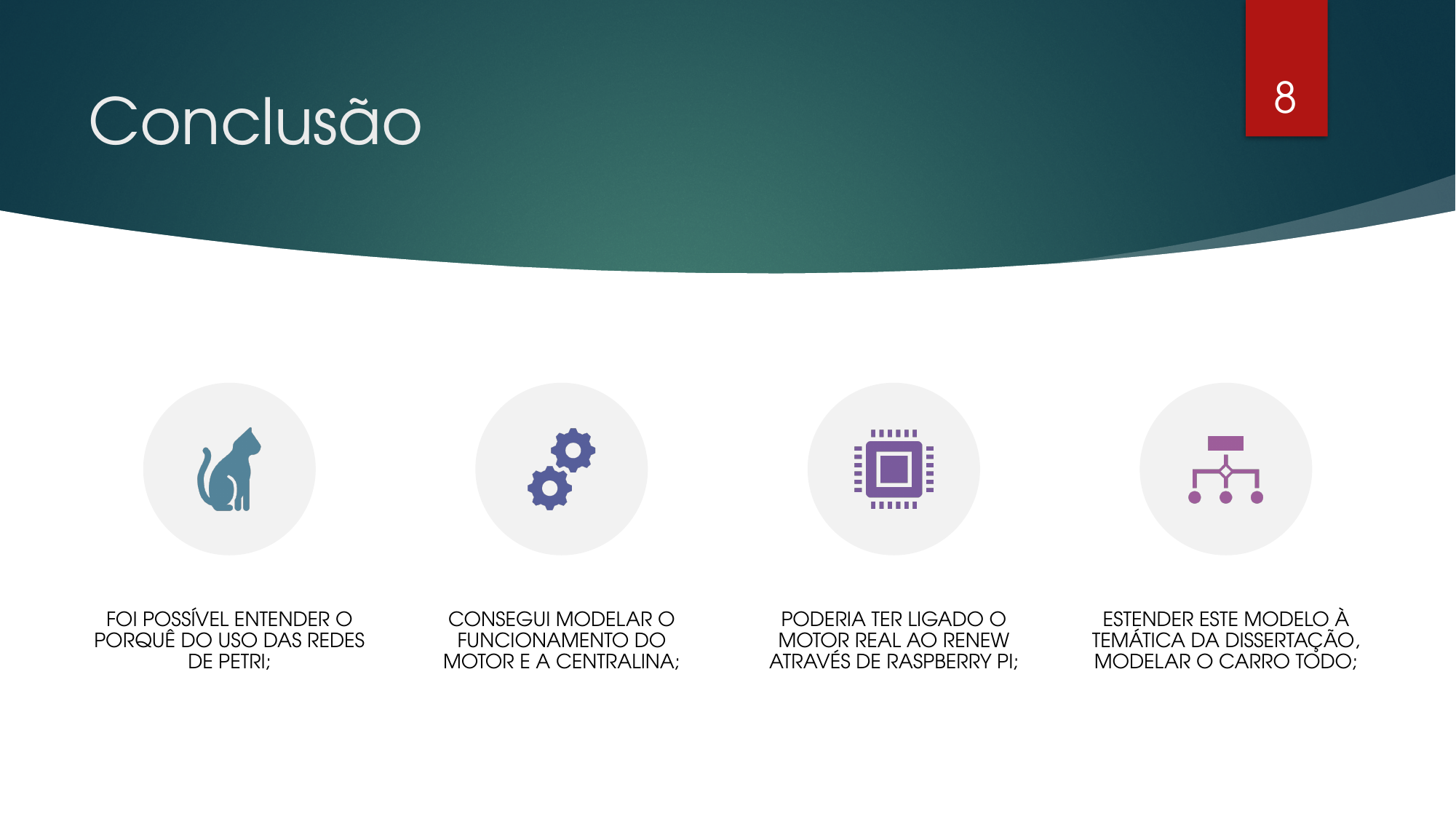

8
# Conclusão

Foi possível entender o porquê do uso das Redes de Petri;
Consegui modelar o funcionamento do Motor e a Centralina;
Poderia ter ligado o Motor real ao Renew através de Raspberry Pi;
Estender este modelo à temática da dissertação, modelar o carro todo;